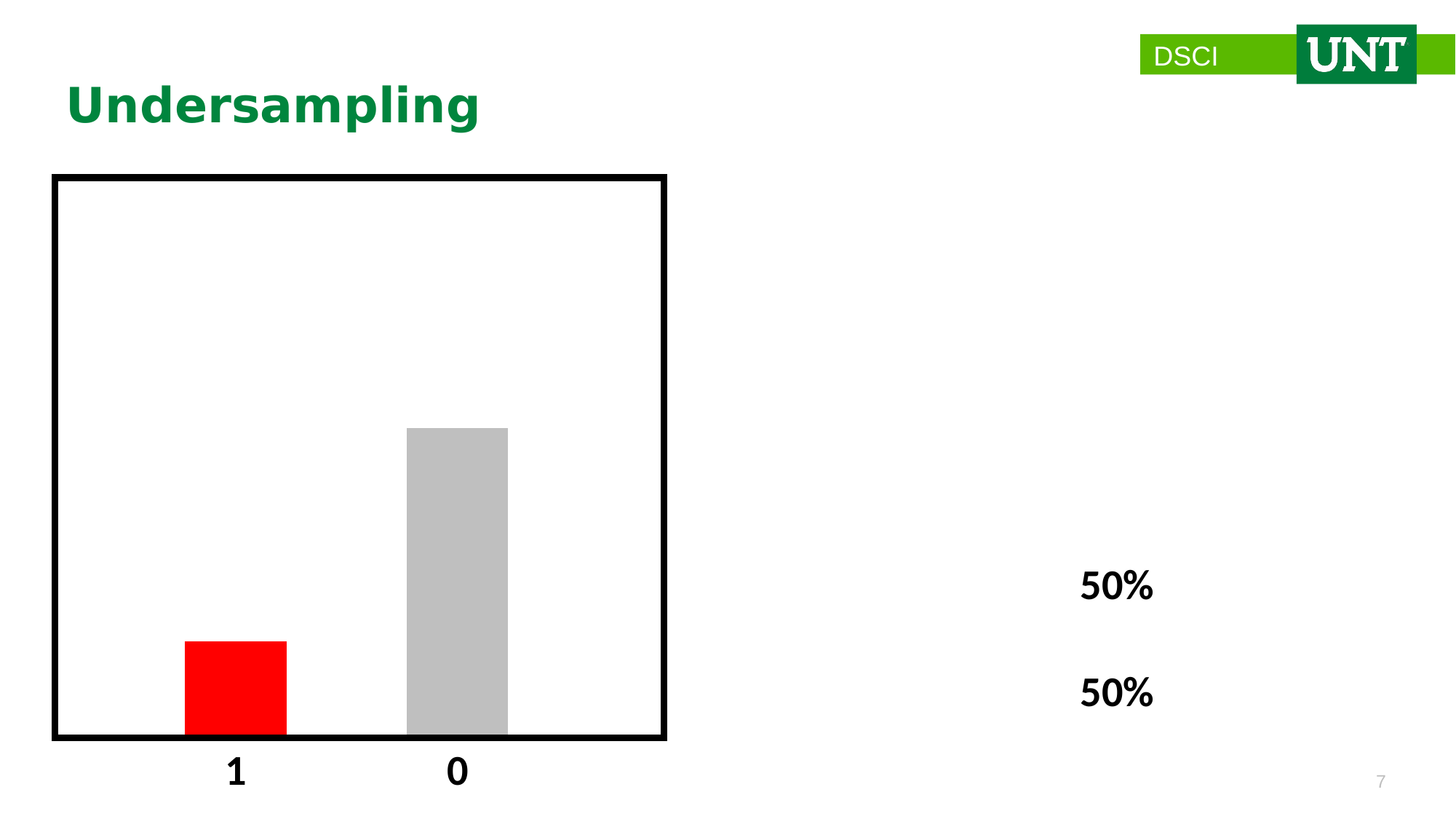

# Undersampling

50%

50%
1
0
7